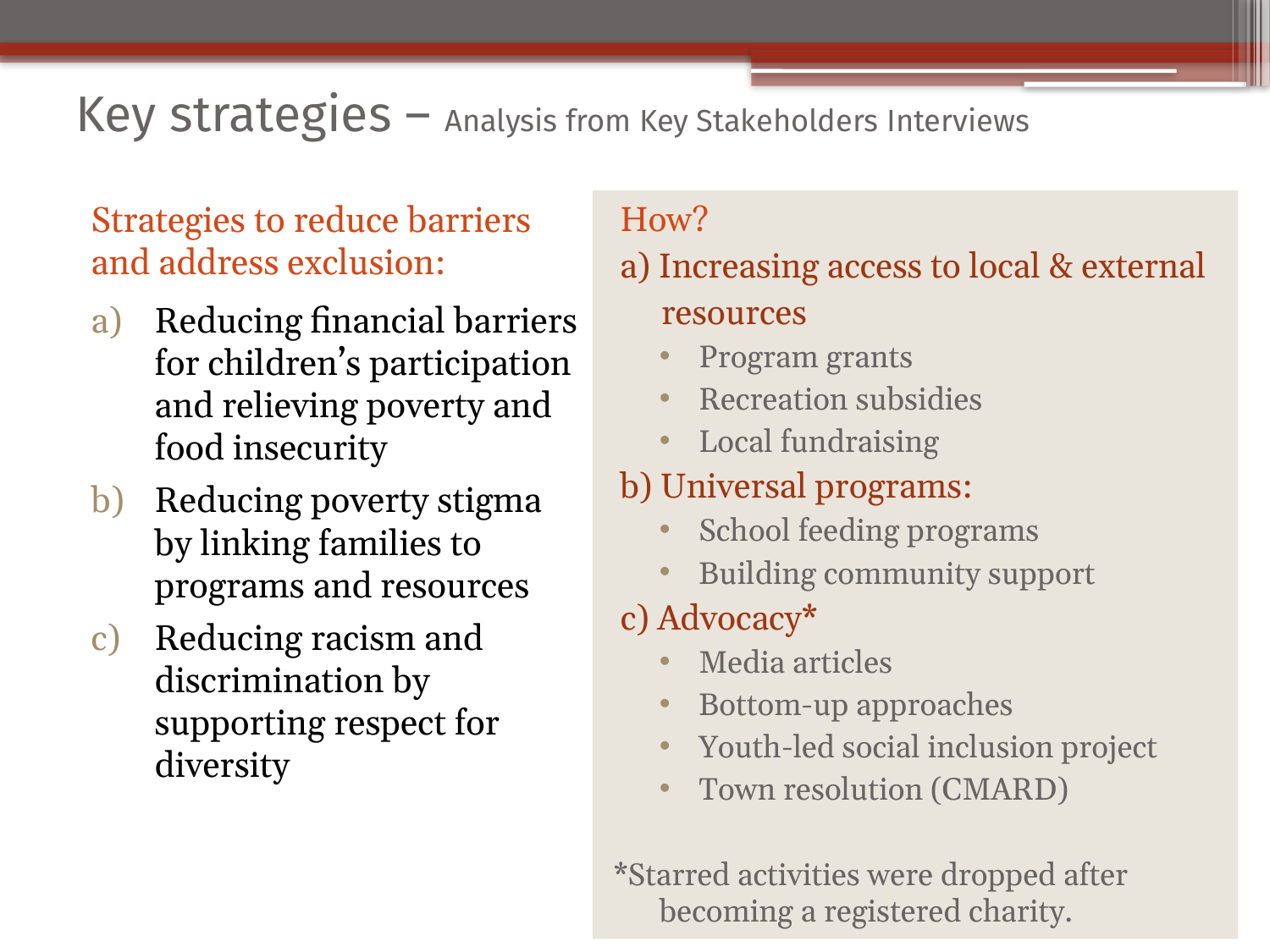

# Key strategies – Analysis from Key Stakeholders Interviews
Strategies to reduce barriers and address exclusion:
Reducing financial barriers for children’s participation and relieving poverty and food insecurity
Reducing poverty stigma by linking families to programs and resources
Reducing racism and discrimination by supporting respect for diversity

How?
a) Increasing access to local & external
     resources
Program grants
Recreation subsidies
Local fundraising
b) Universal programs:
School feeding programs
Building community support
c) Advocacy*
Media articles
Bottom-up approaches
Youth-led social inclusion project
Town resolution (CMARD)

*Starred activities were dropped after becoming a registered charity.